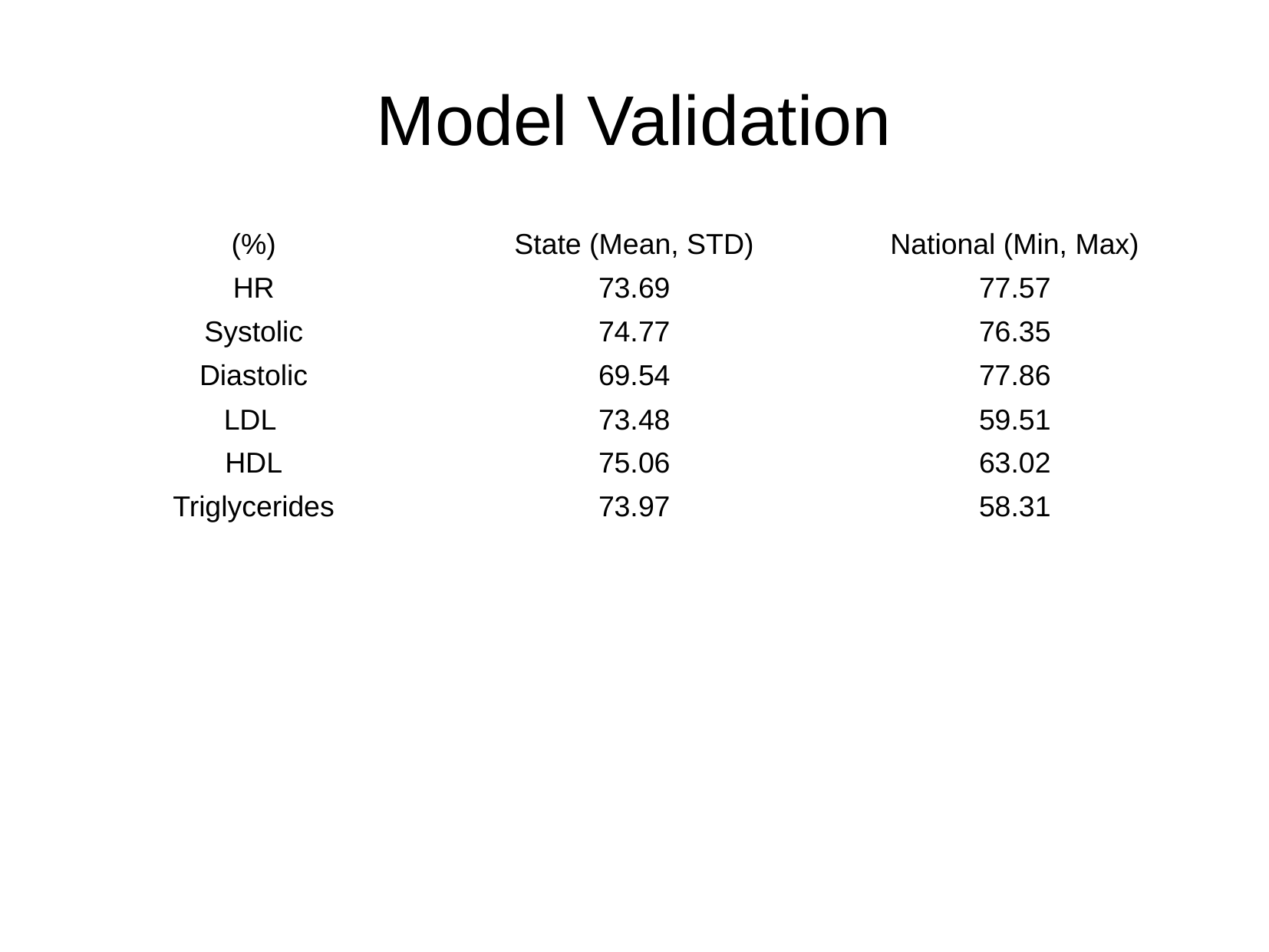

Model Validation
| (%) | State (Mean, STD) | National (Min, Max) |
| --- | --- | --- |
| HR | 73.69 | 77.57 |
| Systolic | 74.77 | 76.35 |
| Diastolic | 69.54 | 77.86 |
| LDL | 73.48 | 59.51 |
| HDL | 75.06 | 63.02 |
| Triglycerides | 73.97 | 58.31 |